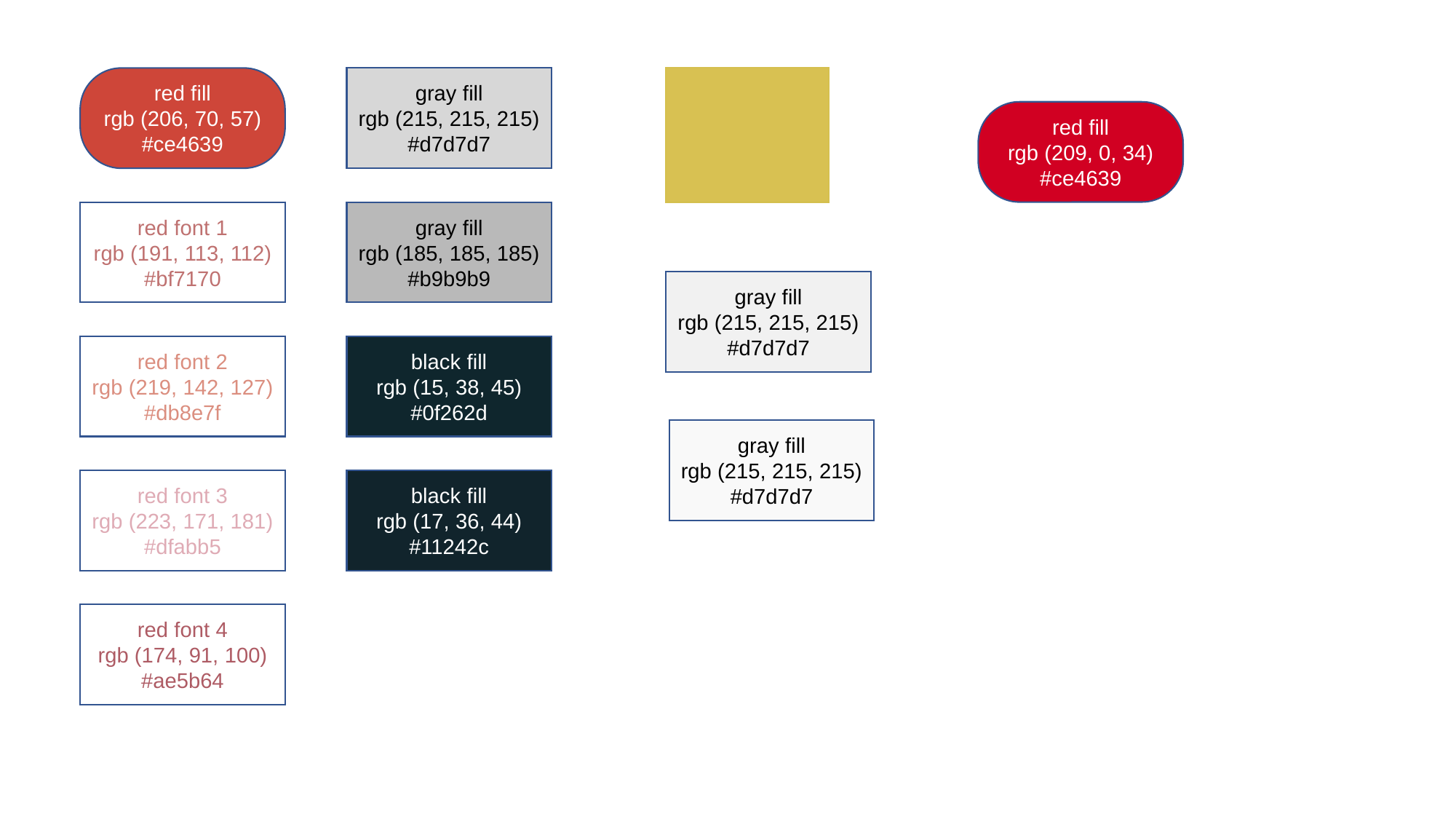

red fill
rgb (206, 70, 57)
#ce4639
gray fill
rgb (215, 215, 215)
#d7d7d7

red fill
rgb (209, 0, 34)
#ce4639
red font 1
rgb (191, 113, 112)
#bf7170
gray fill
rgb (185, 185, 185)
#b9b9b9
gray fill
rgb (215, 215, 215)
#d7d7d7
red font 2
rgb (219, 142, 127)
#db8e7f
black fill
rgb (15, 38, 45)
#0f262d
gray fill
rgb (215, 215, 215)
#d7d7d7
red font 3
rgb (223, 171, 181)
#dfabb5
black fill
rgb (17, 36, 44)
#11242c
red font 4
rgb (174, 91, 100)
#ae5b64